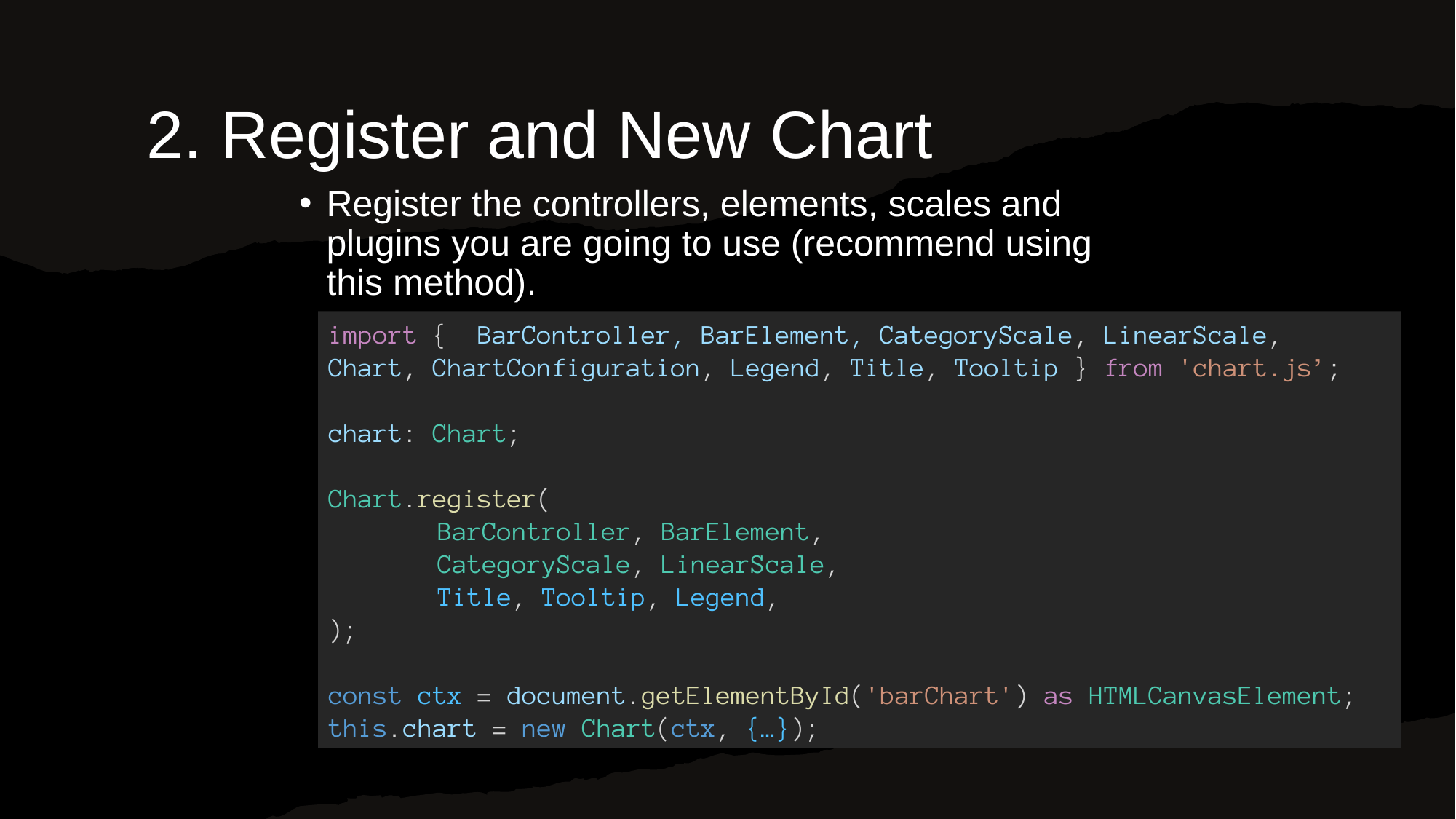

2. Register and New Chart
Register the controllers, elements, scales and plugins you are going to use (recommend using this method).

import {  BarController, BarElement, CategoryScale, LinearScale,
Chart, ChartConfiguration, Legend, Title, Tooltip } from 'chart.js’;

chart: Chart;

Chart.register(
	BarController, BarElement,
	CategoryScale, LinearScale,
	Title, Tooltip, Legend,
);

const ctx = document.getElementById('barChart') as HTMLCanvasElement;
this.chart = new Chart(ctx, {…});